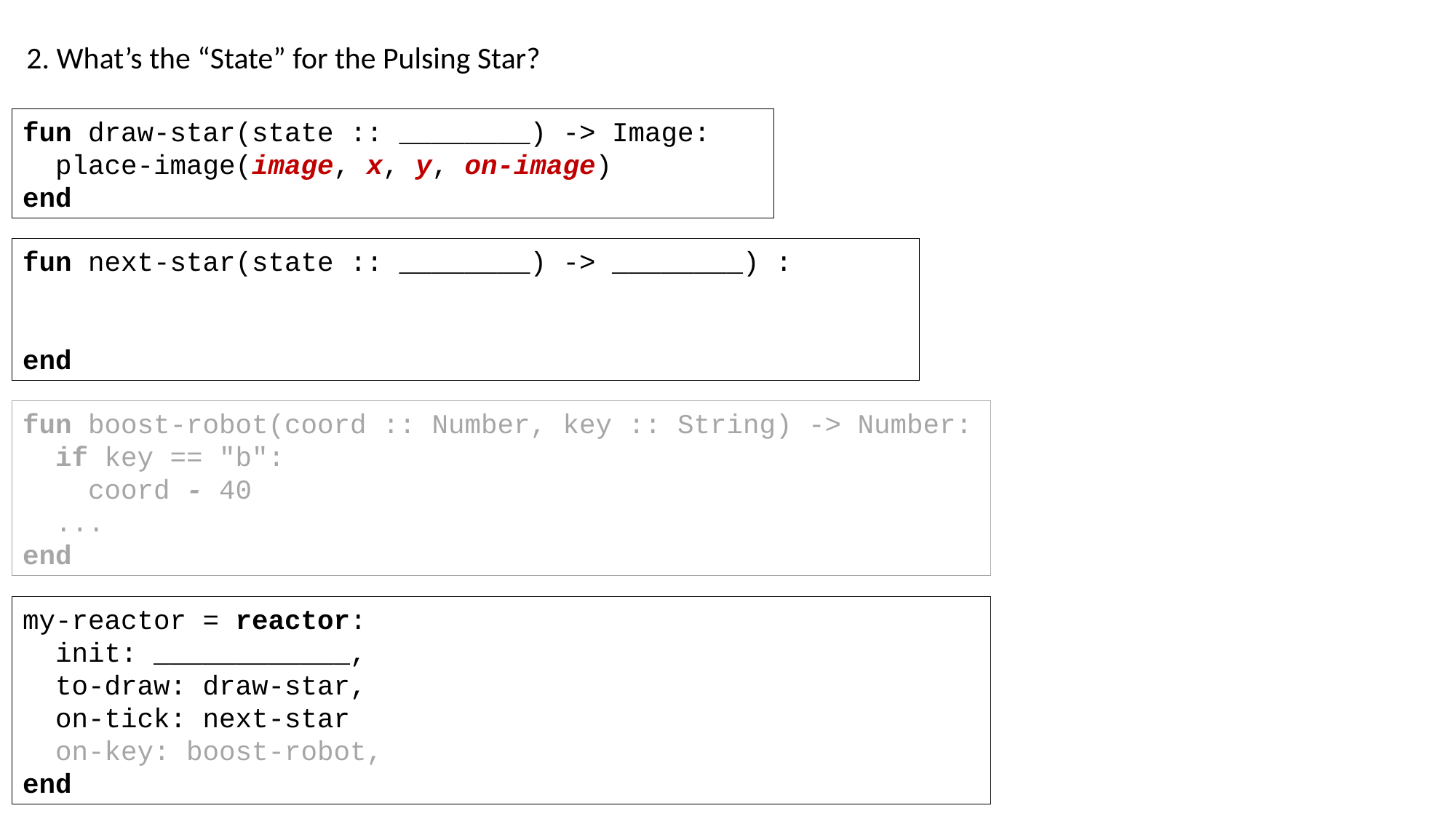

2. What’s the “State” for the Pulsing Star?
fun draw-star(state :: ________) -> Image:
  place-image(image, x, y, on-image)
end
fun next-star(state :: ________) -> ________) :

end
fun boost-robot(coord :: Number, key :: String) -> Number:
  if key == "b":
    coord - 40
  ...
end
my-reactor = reactor:
  init: ____________,
  to-draw: draw-star,
  on-tick: next-star
  on-key: boost-robot,
end